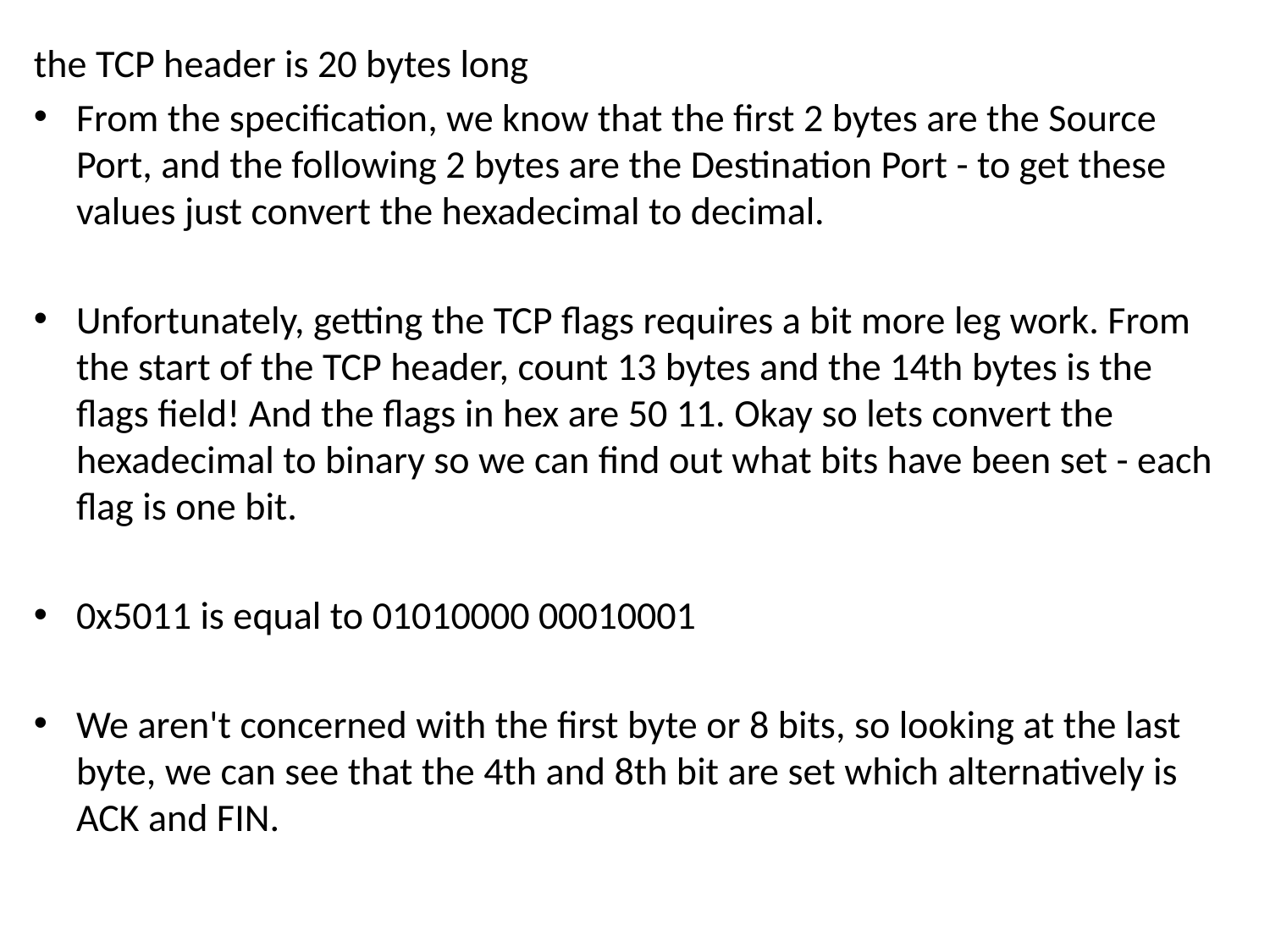

the TCP header is 20 bytes long
From the specification, we know that the first 2 bytes are the Source Port, and the following 2 bytes are the Destination Port - to get these values just convert the hexadecimal to decimal.

Unfortunately, getting the TCP flags requires a bit more leg work. From the start of the TCP header, count 13 bytes and the 14th bytes is the flags field! And the flags in hex are 50 11. Okay so lets convert the hexadecimal to binary so we can find out what bits have been set - each flag is one bit.

0x5011 is equal to 01010000 00010001

We aren't concerned with the first byte or 8 bits, so looking at the last byte, we can see that the 4th and 8th bit are set which alternatively is ACK and FIN.